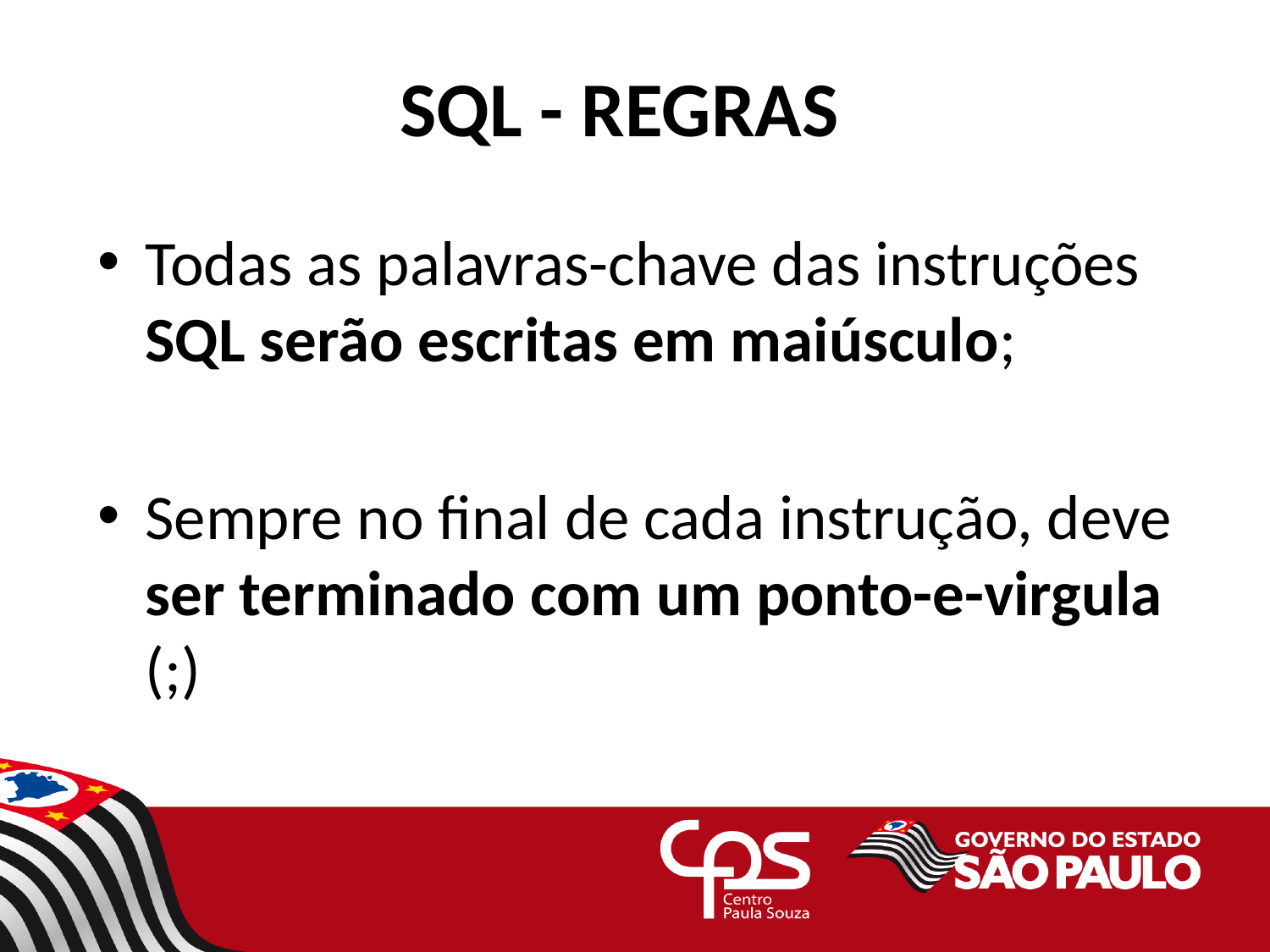

# SQL - REGRAS
Todas as palavras-chave das instruções SQL serão escritas em maiúsculo;

Sempre no final de cada instrução, deve ser terminado com um ponto-e-virgula (;)